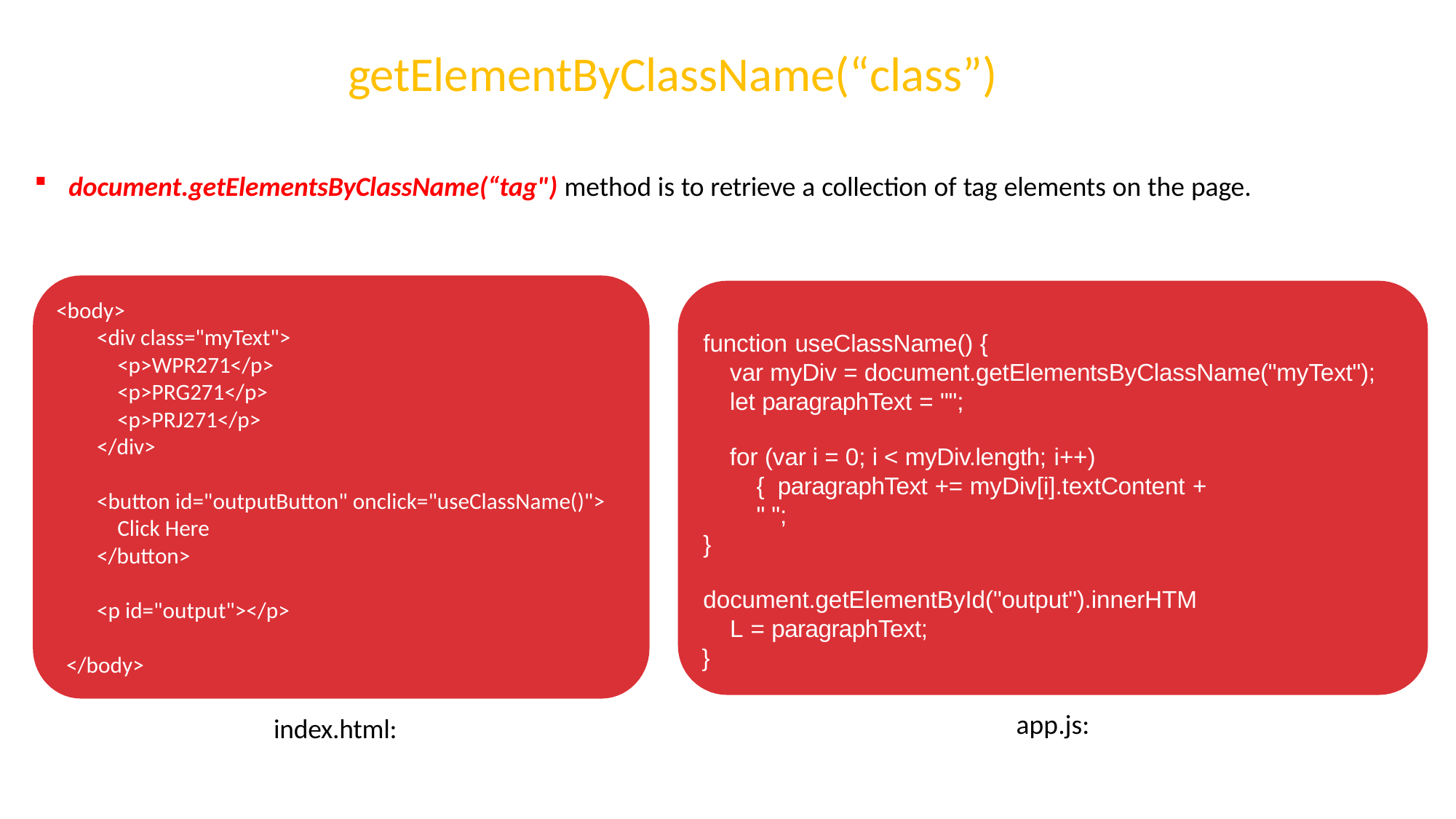

# getElementByClassName(“class”)
document.getElementsByClassName(“tag") method is to retrieve a collection of tag elements on the page.

<body>
        <div class="myText">
            <p>WPR271</p>
            <p>PRG271</p>
            <p>PRJ271</p>
        </div>
        <button id="outputButton" onclick="useClassName()">
            Click Here
        </button>
        <p id="output"></p>

  </body>
function useClassName() {
var myDiv = document.getElementsByClassName("myText");
let paragraphText = "";

for (var i = 0; i < myDiv.length; i++) {  paragraphText += myDiv[i].textContent + " ";
}

document.getElementById("output").innerHTML = paragraphText;
}
app.js:
index.html: